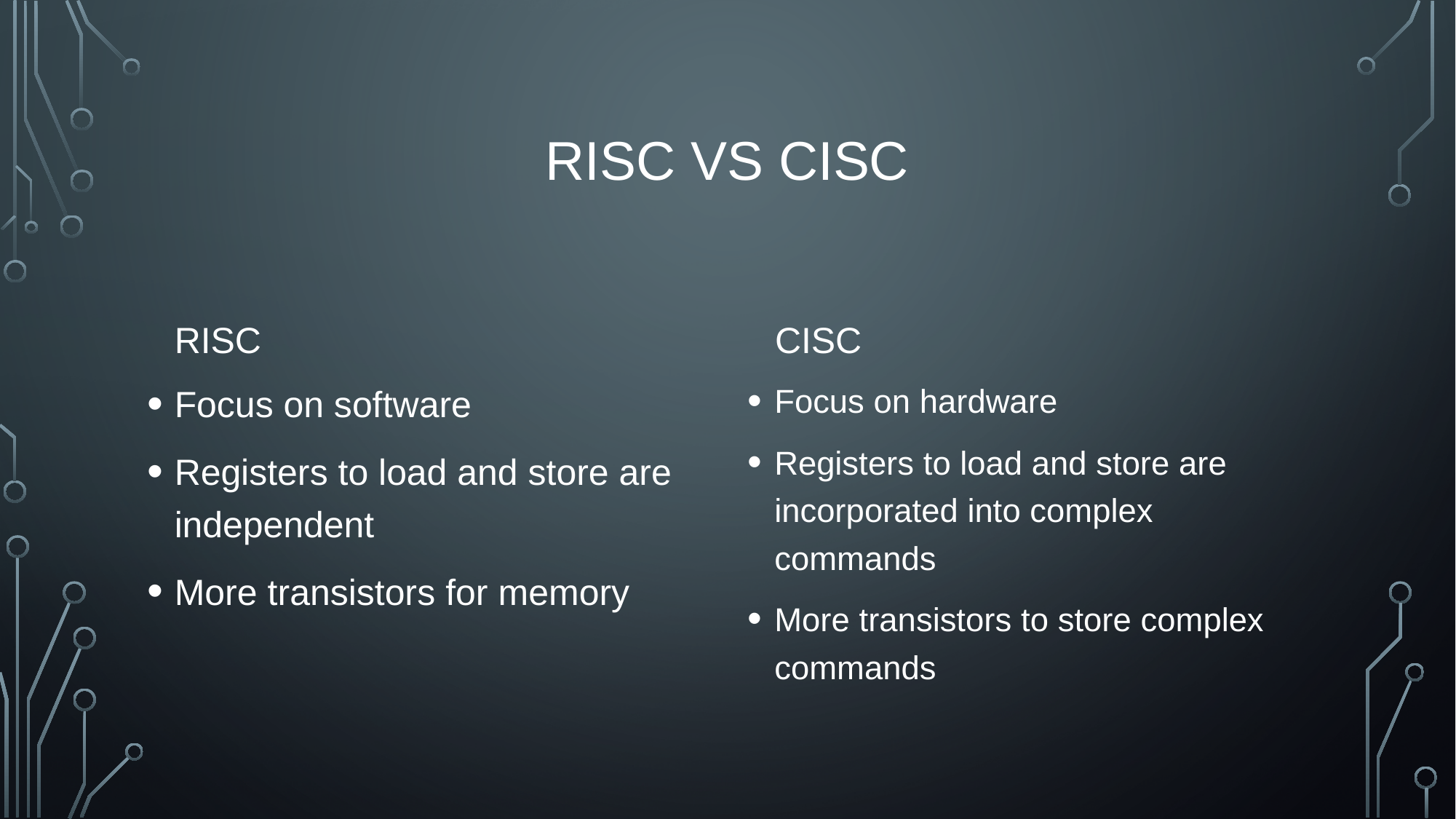

# Risc vs cisc
cisc
Risc
Focus on software
Registers to load and store are independent
More transistors for memory
Focus on hardware
Registers to load and store are incorporated into complex commands
More transistors to store complex commands